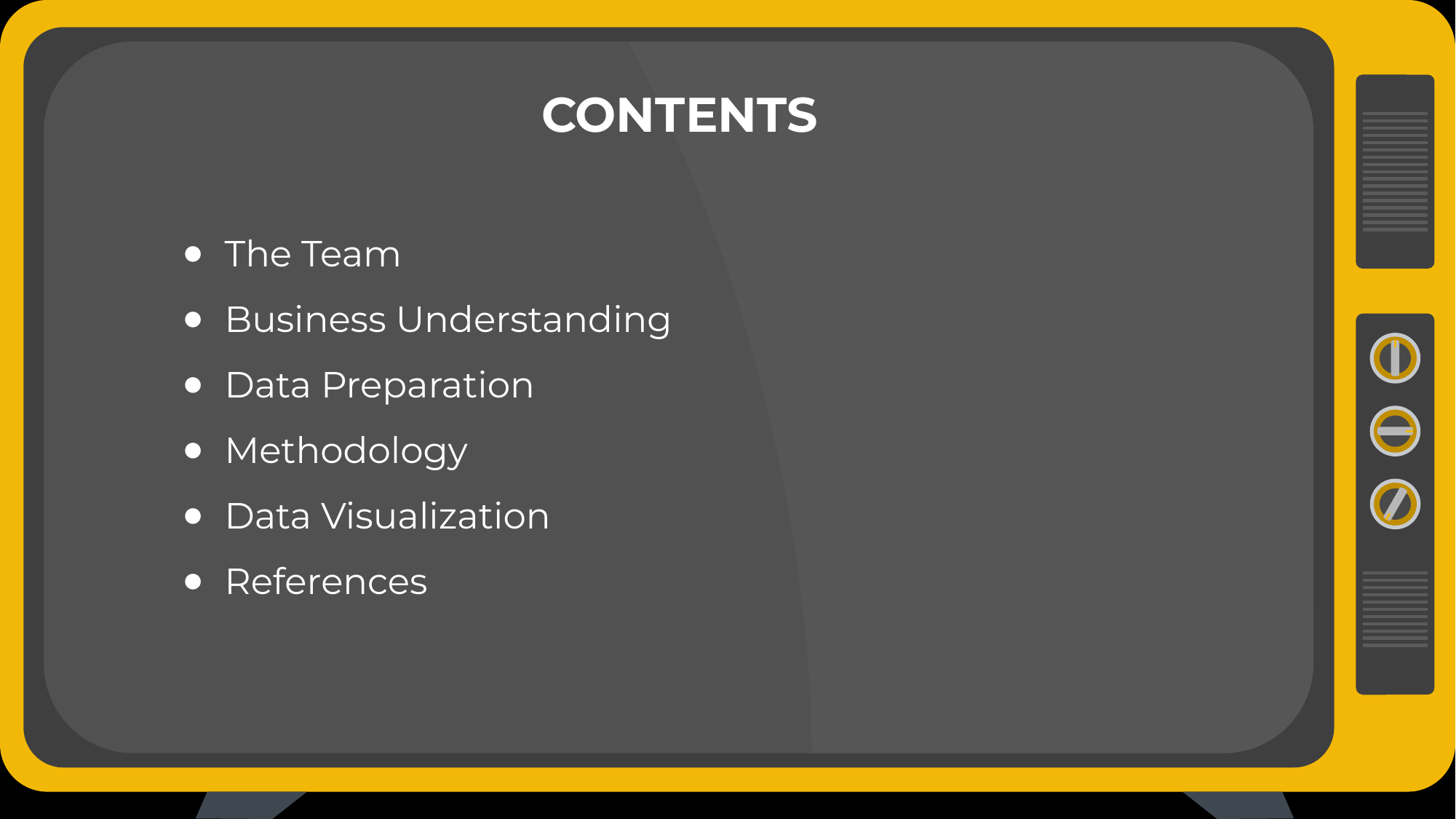

CONTENTS
The Team
Business Understanding
Data Preparation
Methodology
Data Visualization
References